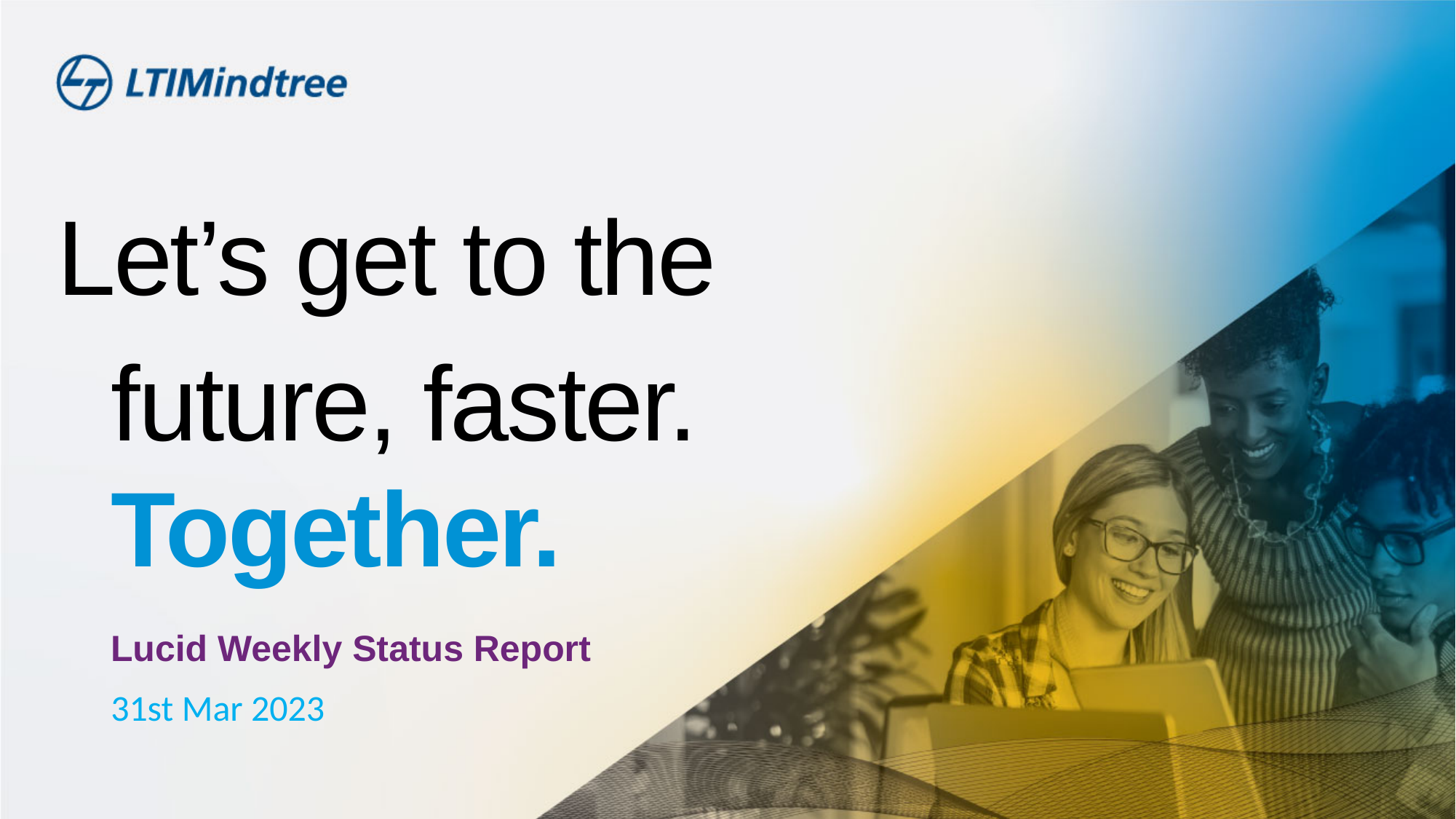

Lucid Weekly Status Report
31st Mar 2023